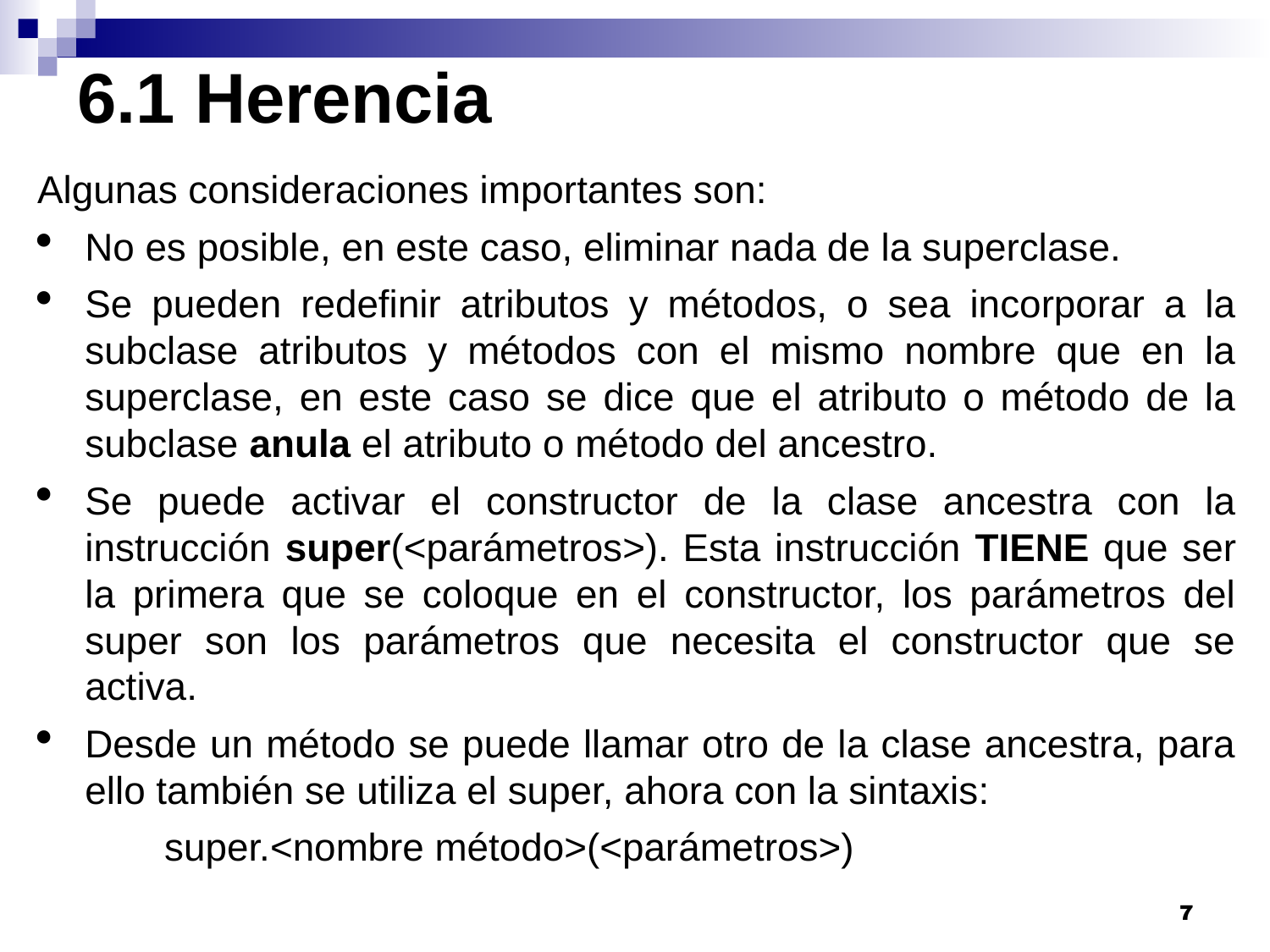

6.1 Herencia
Algunas consideraciones importantes son:
No es posible, en este caso, eliminar nada de la superclase.
Se pueden redefinir atributos y métodos, o sea incorporar a la subclase atributos y métodos con el mismo nombre que en la superclase, en este caso se dice que el atributo o método de la subclase anula el atributo o método del ancestro.
Se puede activar el constructor de la clase ancestra con la instrucción super(<parámetros>). Esta instrucción TIENE que ser la primera que se coloque en el constructor, los parámetros del super son los parámetros que necesita el constructor que se activa.
Desde un método se puede llamar otro de la clase ancestra, para ello también se utiliza el super, ahora con la sintaxis:
super.<nombre método>(<parámetros>)
7